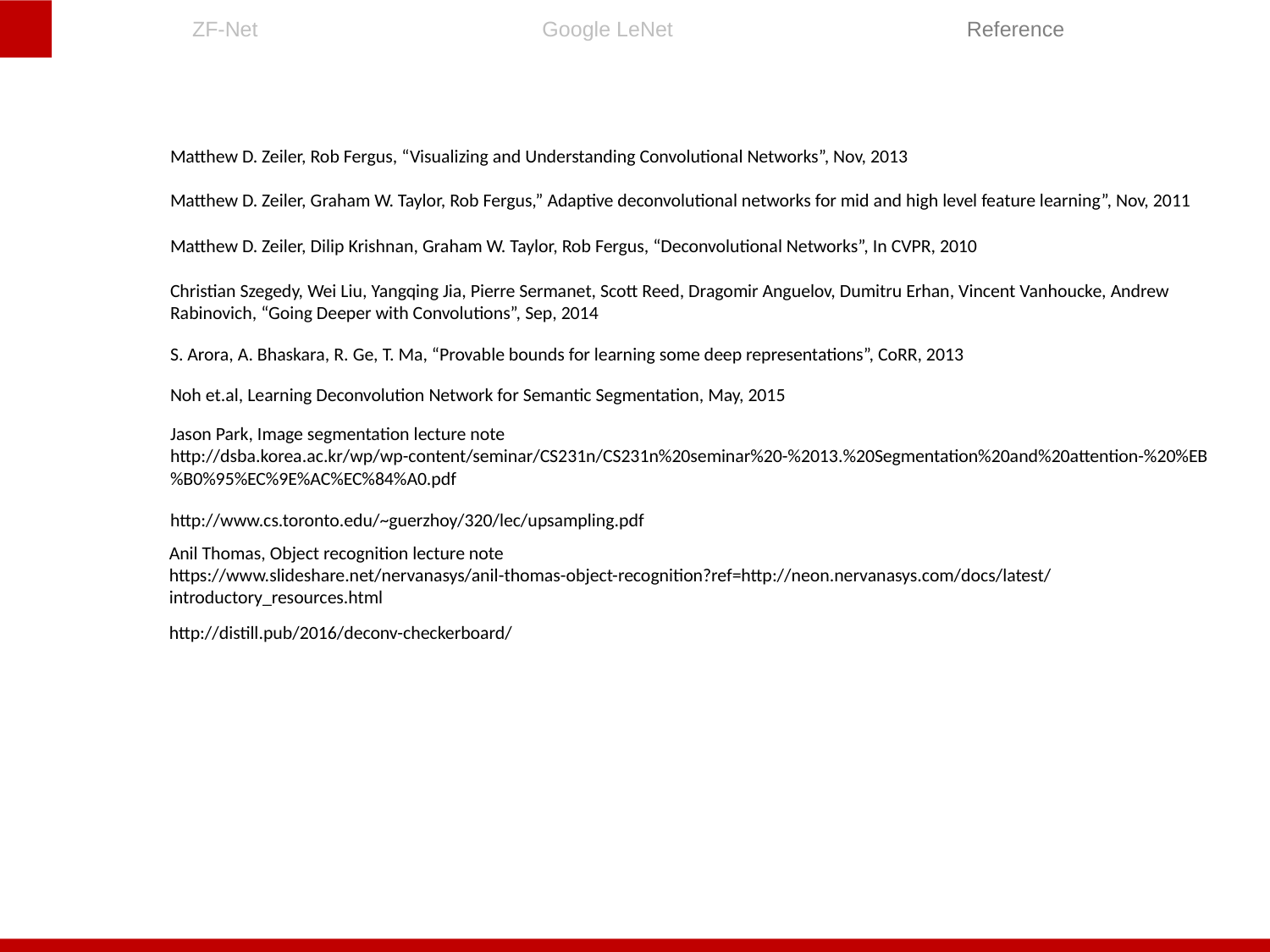

ZF-Net
Google LeNet
Reference
Matthew D. Zeiler, Rob Fergus, “Visualizing and Understanding Convolutional Networks”, Nov, 2013
Matthew D. Zeiler, Graham W. Taylor, Rob Fergus,” Adaptive deconvolutional networks for mid and high level feature learning”, Nov, 2011
Matthew D. Zeiler, Dilip Krishnan, Graham W. Taylor, Rob Fergus, “Deconvolutional Networks”, In CVPR, 2010
Christian Szegedy, Wei Liu, Yangqing Jia, Pierre Sermanet, Scott Reed, Dragomir Anguelov, Dumitru Erhan, Vincent Vanhoucke, Andrew Rabinovich, “Going Deeper with Convolutions”, Sep, 2014
S. Arora, A. Bhaskara, R. Ge, T. Ma, “Provable bounds for learning some deep representations”, CoRR, 2013
Noh et.al, Learning Deconvolution Network for Semantic Segmentation, May, 2015
Jason Park, Image segmentation lecture note
http://dsba.korea.ac.kr/wp/wp-content/seminar/CS231n/CS231n%20seminar%20-%2013.%20Segmentation%20and%20attention-%20%EB%B0%95%EC%9E%AC%EC%84%A0.pdf
http://www.cs.toronto.edu/~guerzhoy/320/lec/upsampling.pdf
Anil Thomas, Object recognition lecture note
https://www.slideshare.net/nervanasys/anil-thomas-object-recognition?ref=http://neon.nervanasys.com/docs/latest/introductory_resources.html
http://distill.pub/2016/deconv-checkerboard/